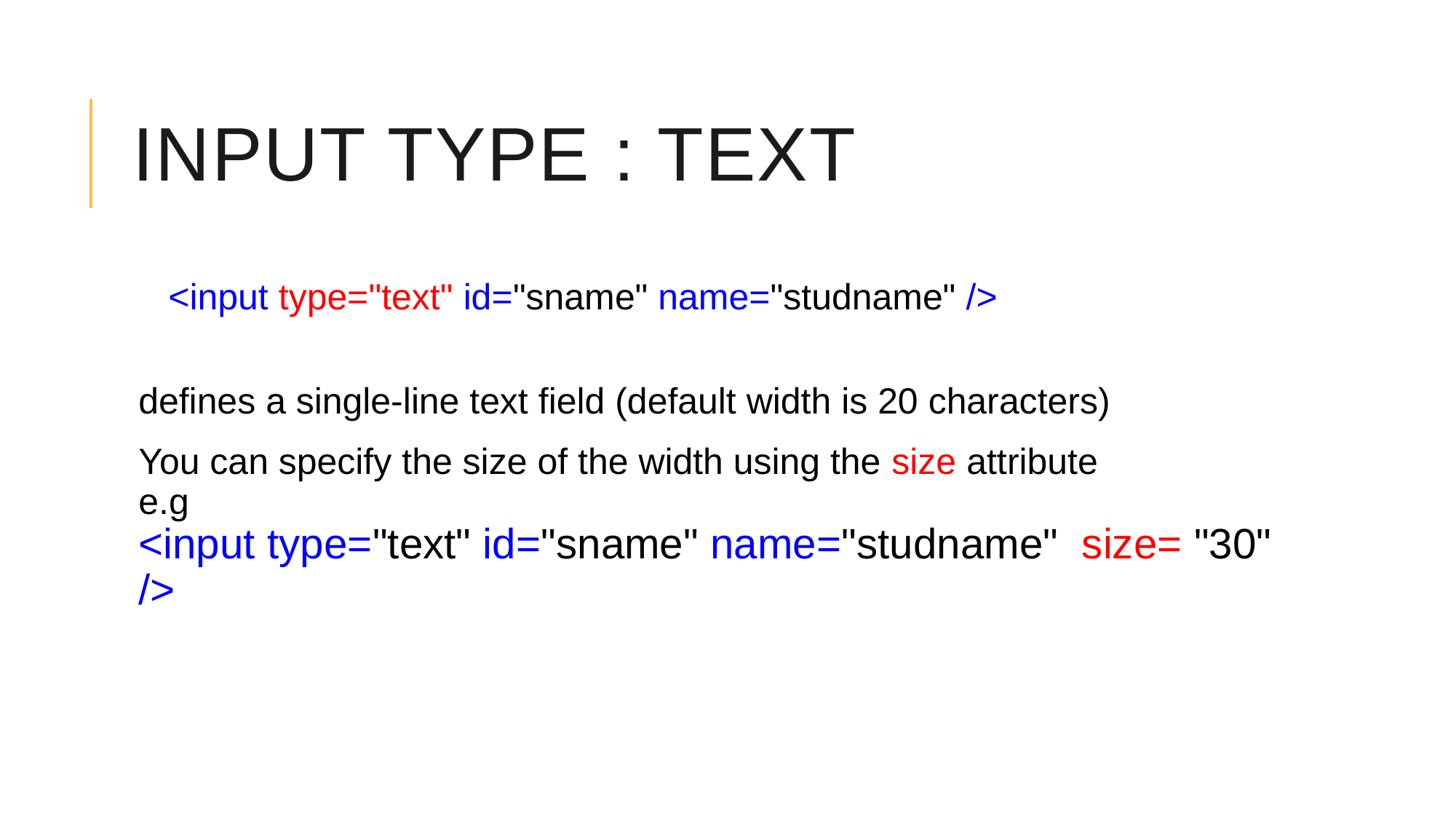

# Input Type : Text
    <input type="text" id="sname" name="studname" />
defines a single-line text field (default width is 20 characters)
You can specify the size of the width using the size attribute
e.g
<input type="text" id="sname" name="studname"  size= "30" />